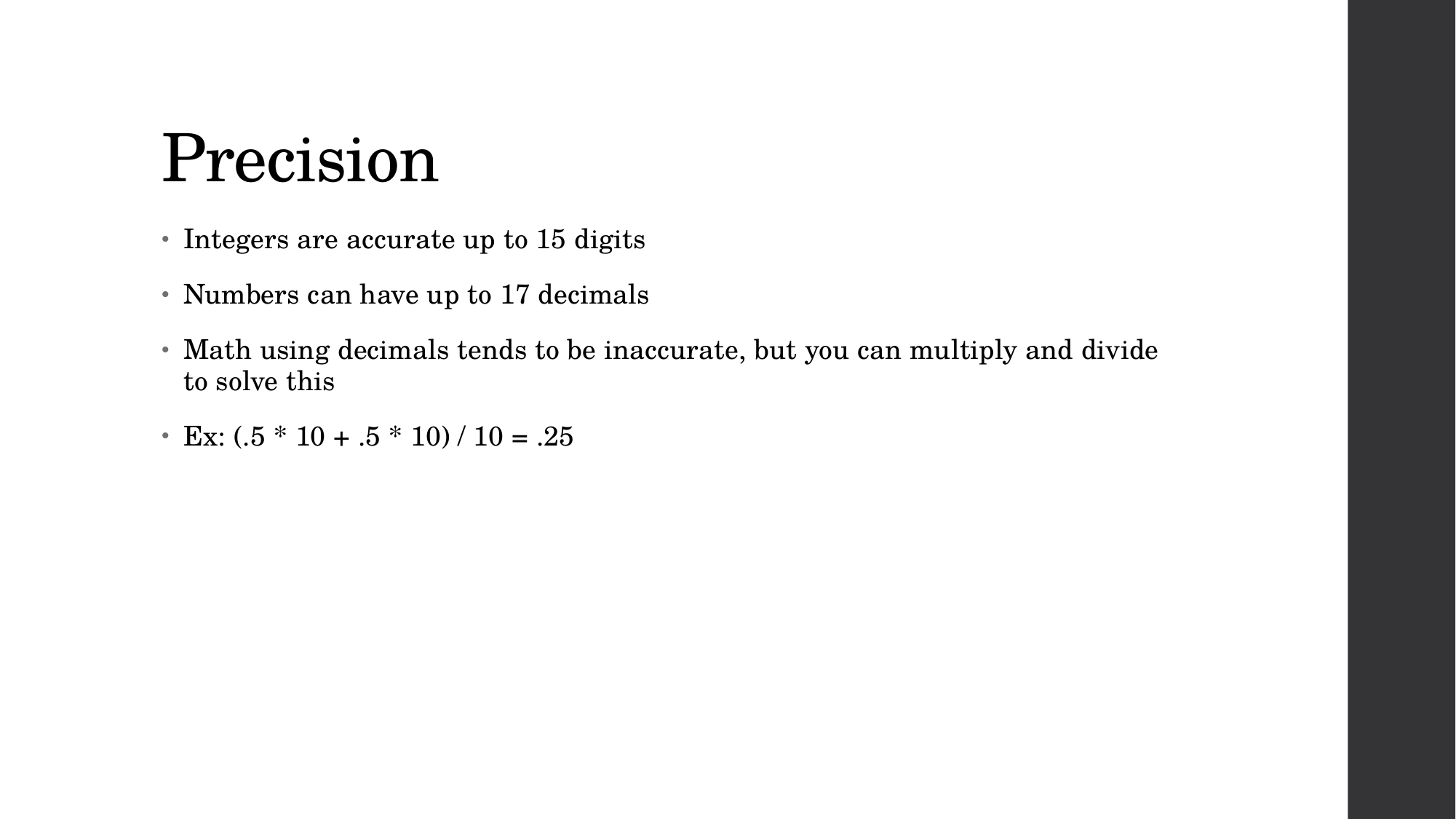

# Precision
Integers are accurate up to 15 digits
Numbers can have up to 17 decimals
Math using decimals tends to be inaccurate, but you can multiply and divide to solve this
Ex: (.5 * 10 + .5 * 10) / 10 = .25